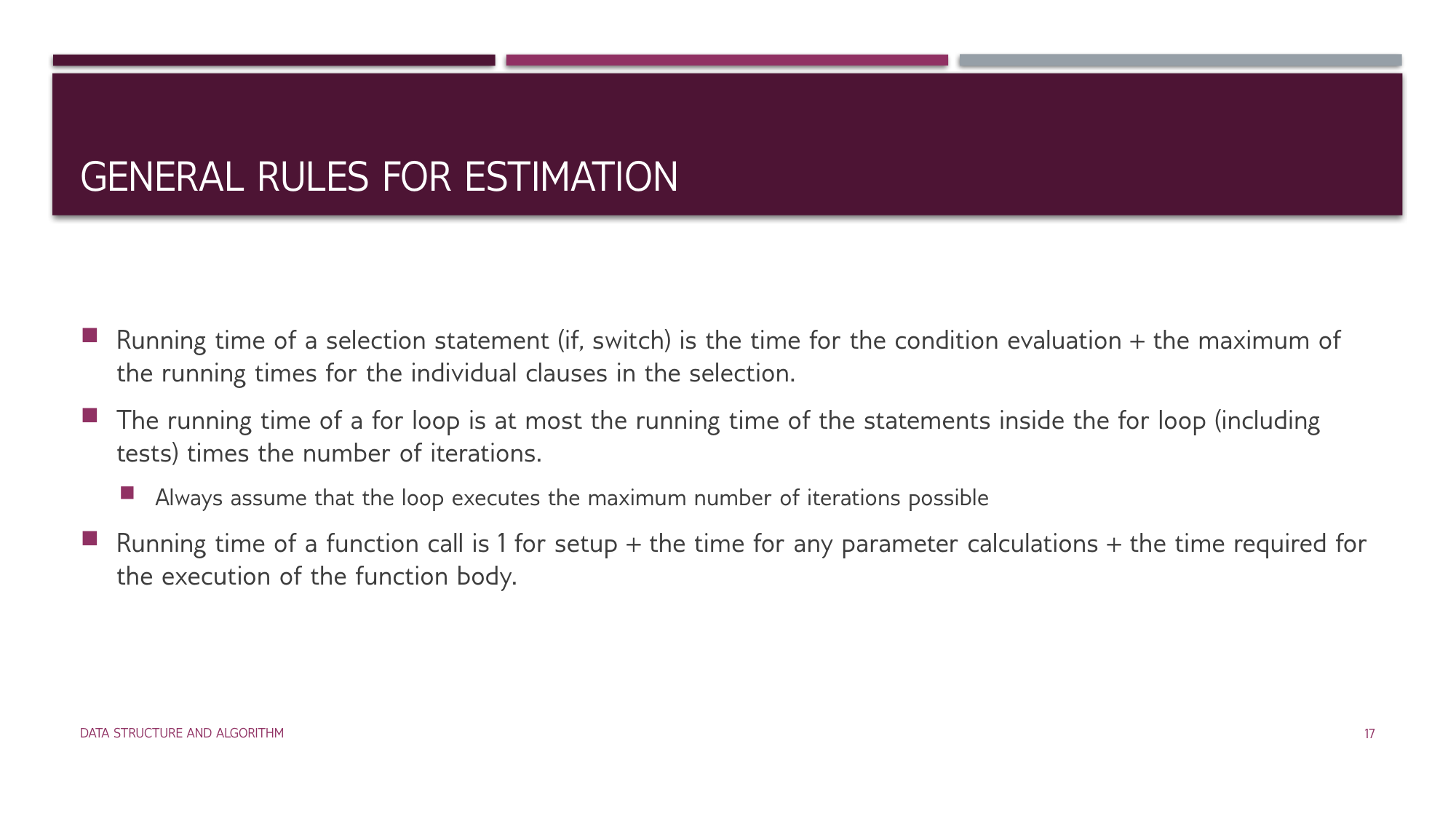

# General Rules for Estimation
Running time of a selection statement (if, switch) is the time for the condition evaluation + the maximum of the running times for the individual clauses in the selection.
The running time of a for loop is at most the running time of the statements inside the for loop (including tests) times the number of iterations.
Always assume that the loop executes the maximum number of iterations possible
Running time of a function call is 1 for setup + the time for any parameter calculations + the time required for the execution of the function body.

Data Structure and Algorithm
17